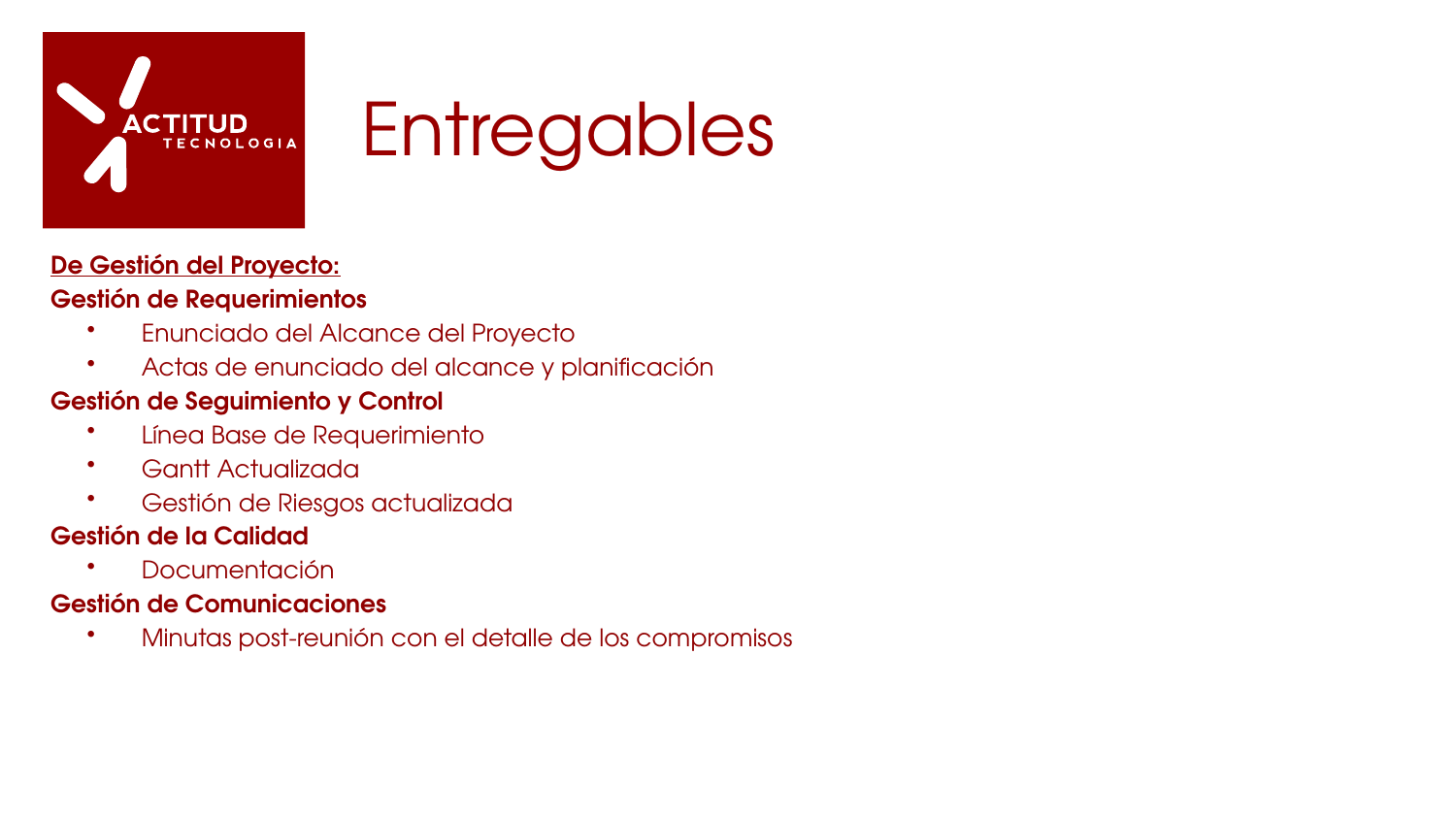

# Entregables
De Gestión del Proyecto:
Gestión de Requerimientos
Enunciado del Alcance del Proyecto
Actas de enunciado del alcance y planificación
Gestión de Seguimiento y Control
Línea Base de Requerimiento
Gantt Actualizada
Gestión de Riesgos actualizada
Gestión de la Calidad
Documentación
Gestión de Comunicaciones
Minutas post-reunión con el detalle de los compromisos